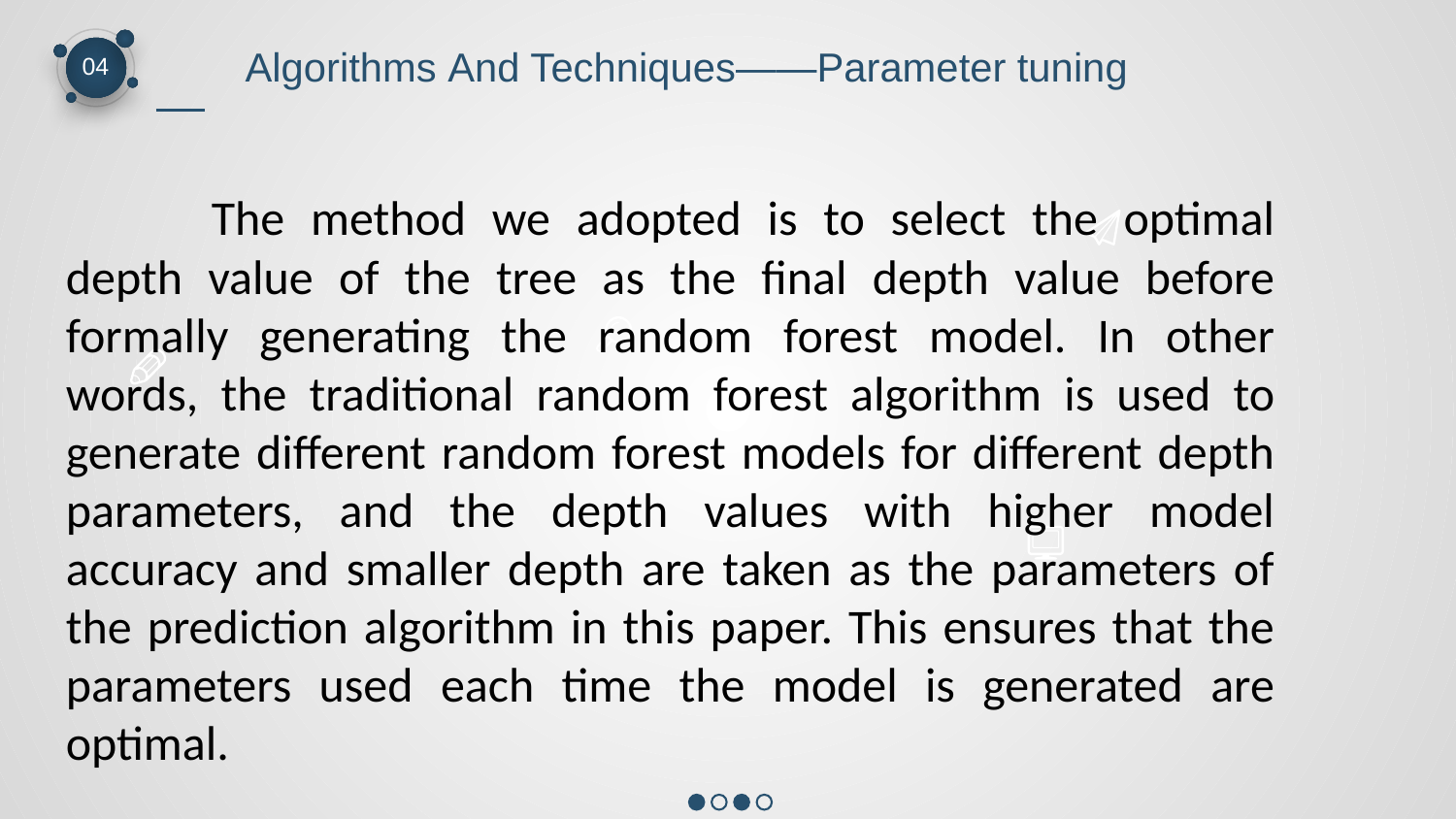

Algorithms And Techniques——Parameter tuning
04
	The method we adopted is to select the optimal depth value of the tree as the final depth value before formally generating the random forest model. In other words, the traditional random forest algorithm is used to generate different random forest models for different depth parameters, and the depth values with higher model accuracy and smaller depth are taken as the parameters of the prediction algorithm in this paper. This ensures that the parameters used each time the model is generated are optimal.